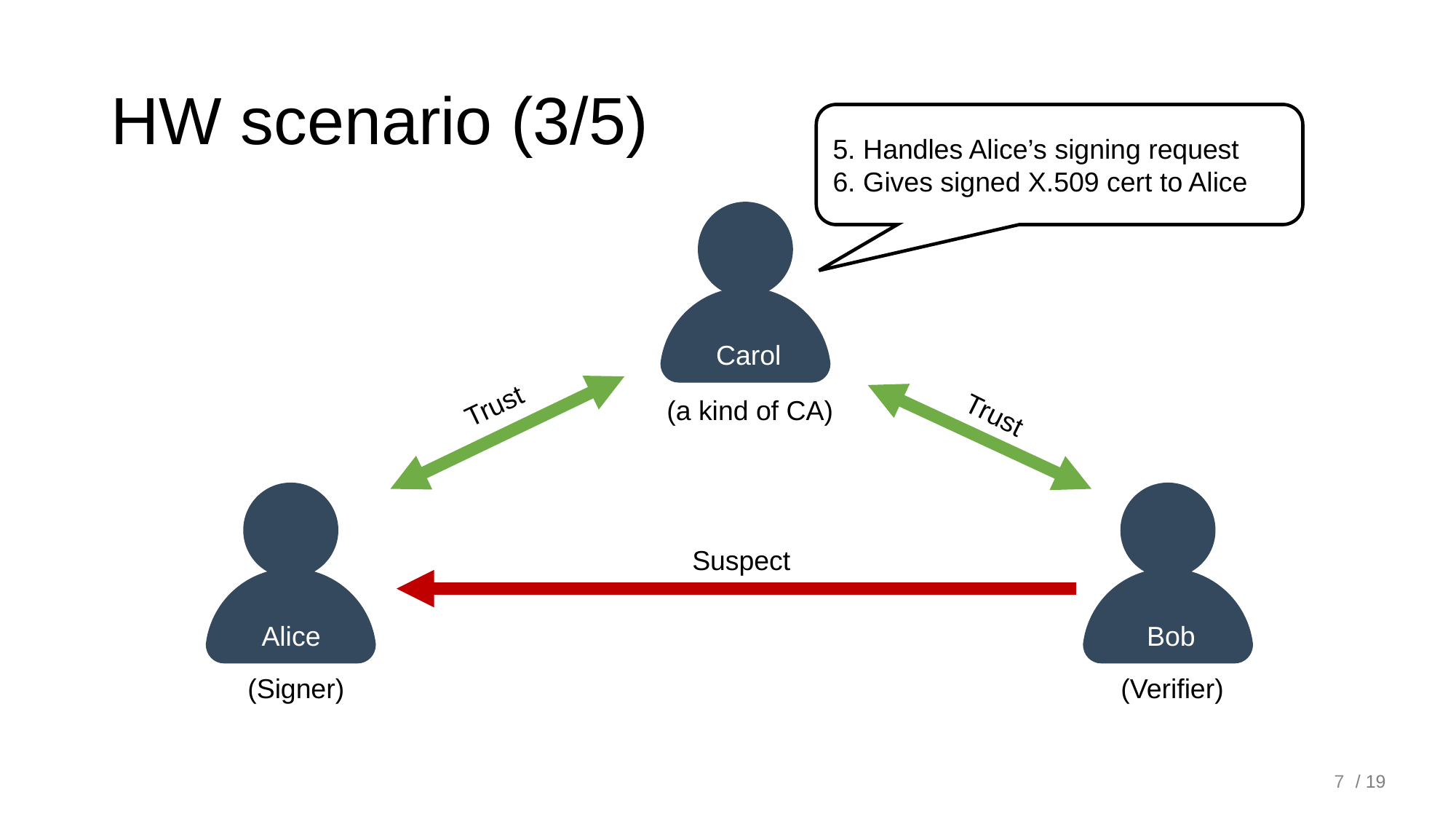

# HW scenario (3/5)
5. Handles Alice’s signing request
6. Gives signed X.509 cert to Alice

Carol
Bob
Trust
(a kind of CA)
Trust

Suspect
Alice
Bob
Bob
(Verifier)
(Signer)
7